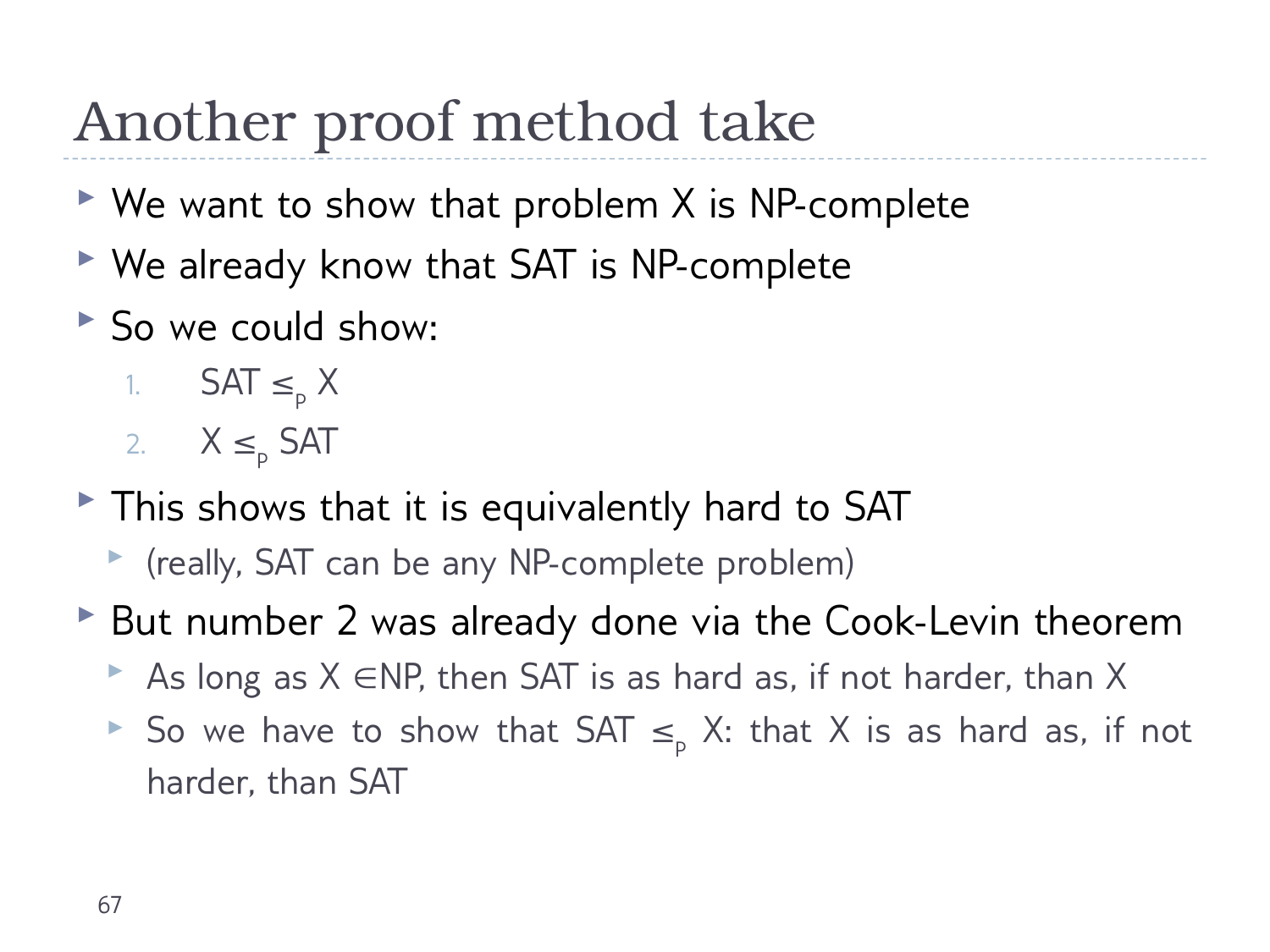

# Another proof method take
We want to show that problem X is NP-complete
We already know that SAT is NP-complete
So we could show:
SAT ≤p X
X ≤p SAT
This shows that it is equivalently hard to SAT
(really, SAT can be any NP-complete problem)
But number 2 was already done via the Cook-Levin theorem
As long as X ∈NP, then SAT is as hard as, if not harder, than X
So we have to show that SAT ≤p X: that X is as hard as, if not harder, than SAT
67